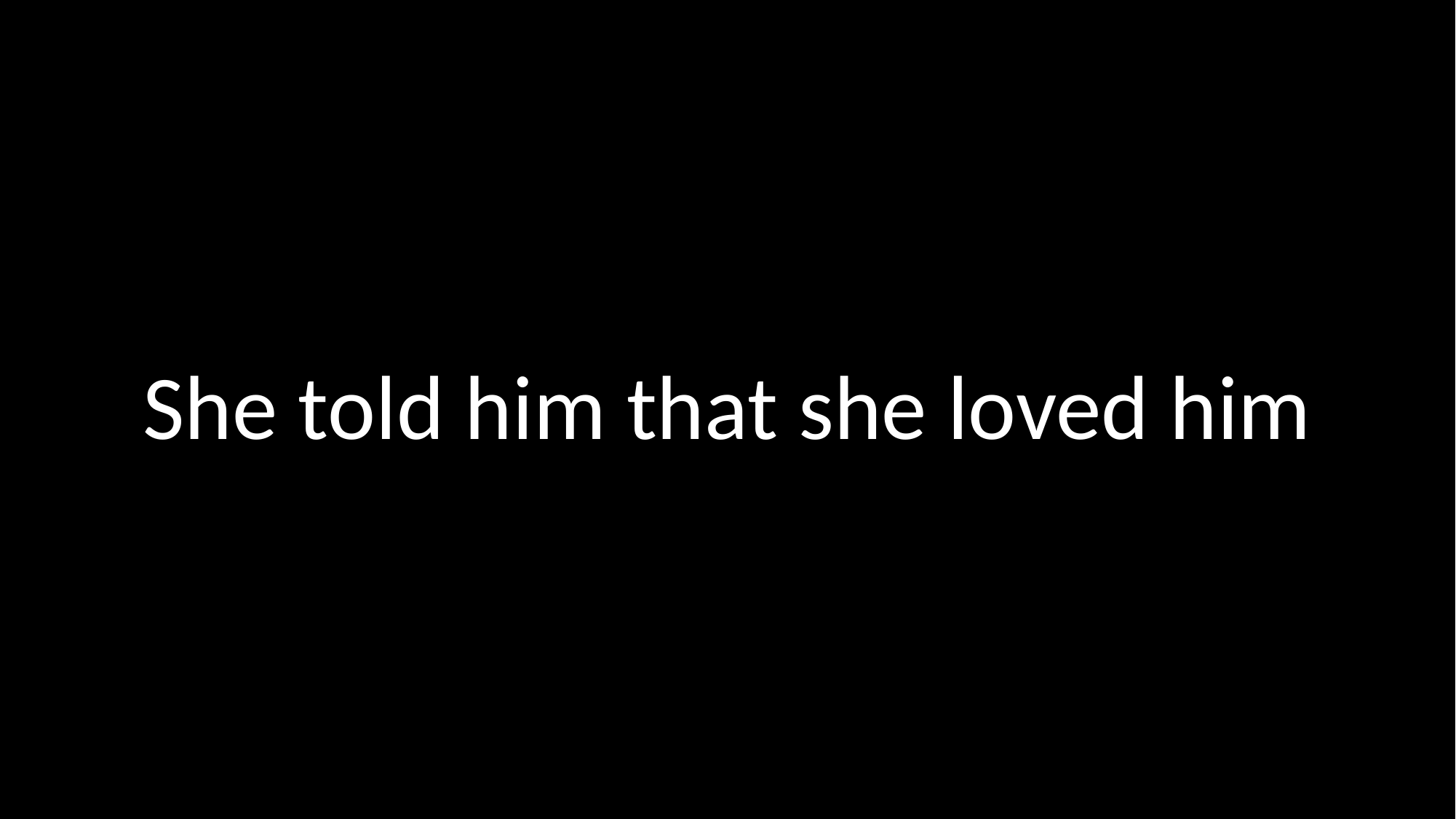

She told him that she loved him